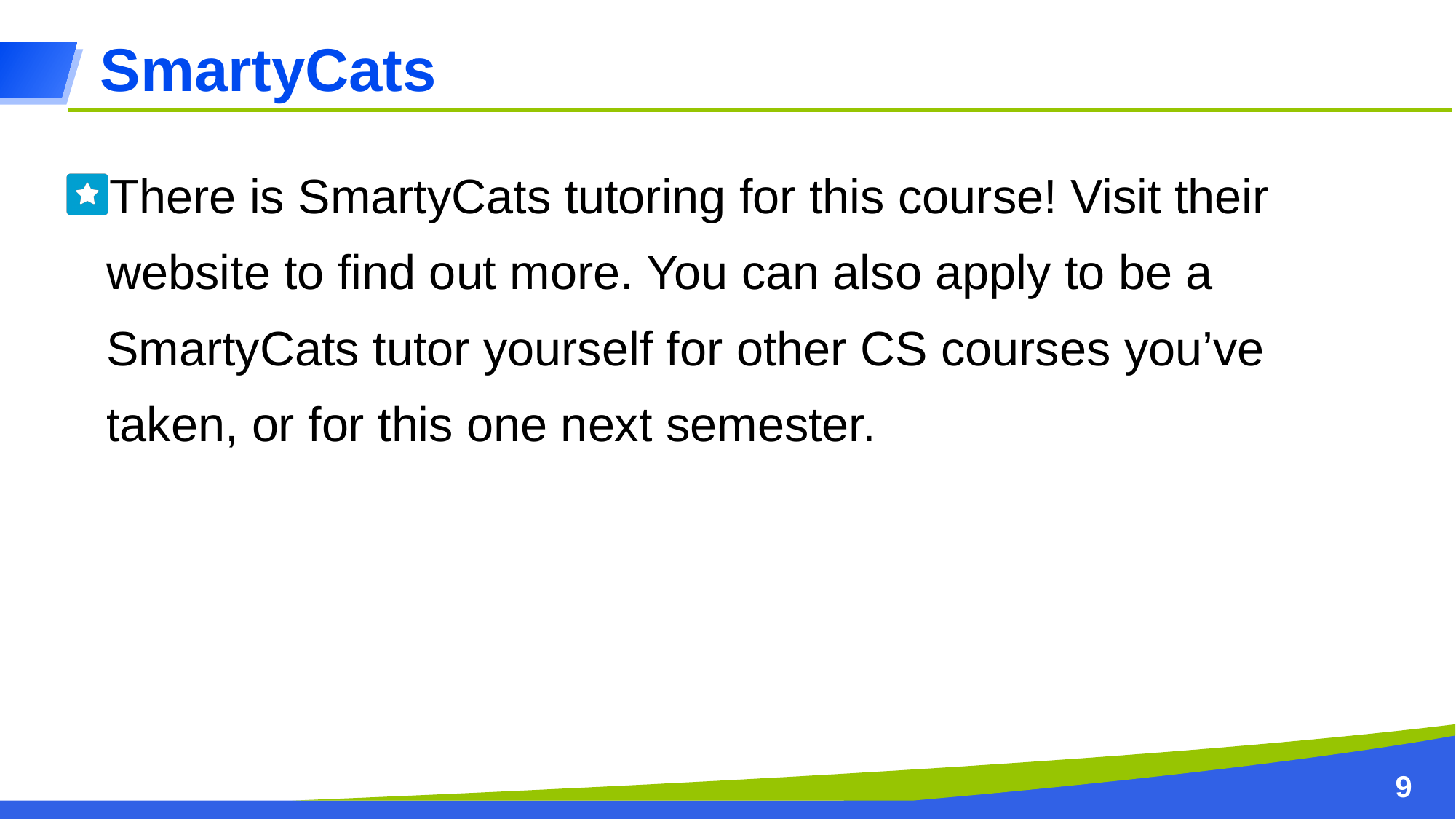

SmartyCats
There is SmartyCats tutoring for this course! Visit their website to find out more. You can also apply to be a SmartyCats tutor yourself for other CS courses you’ve taken, or for this one next semester.